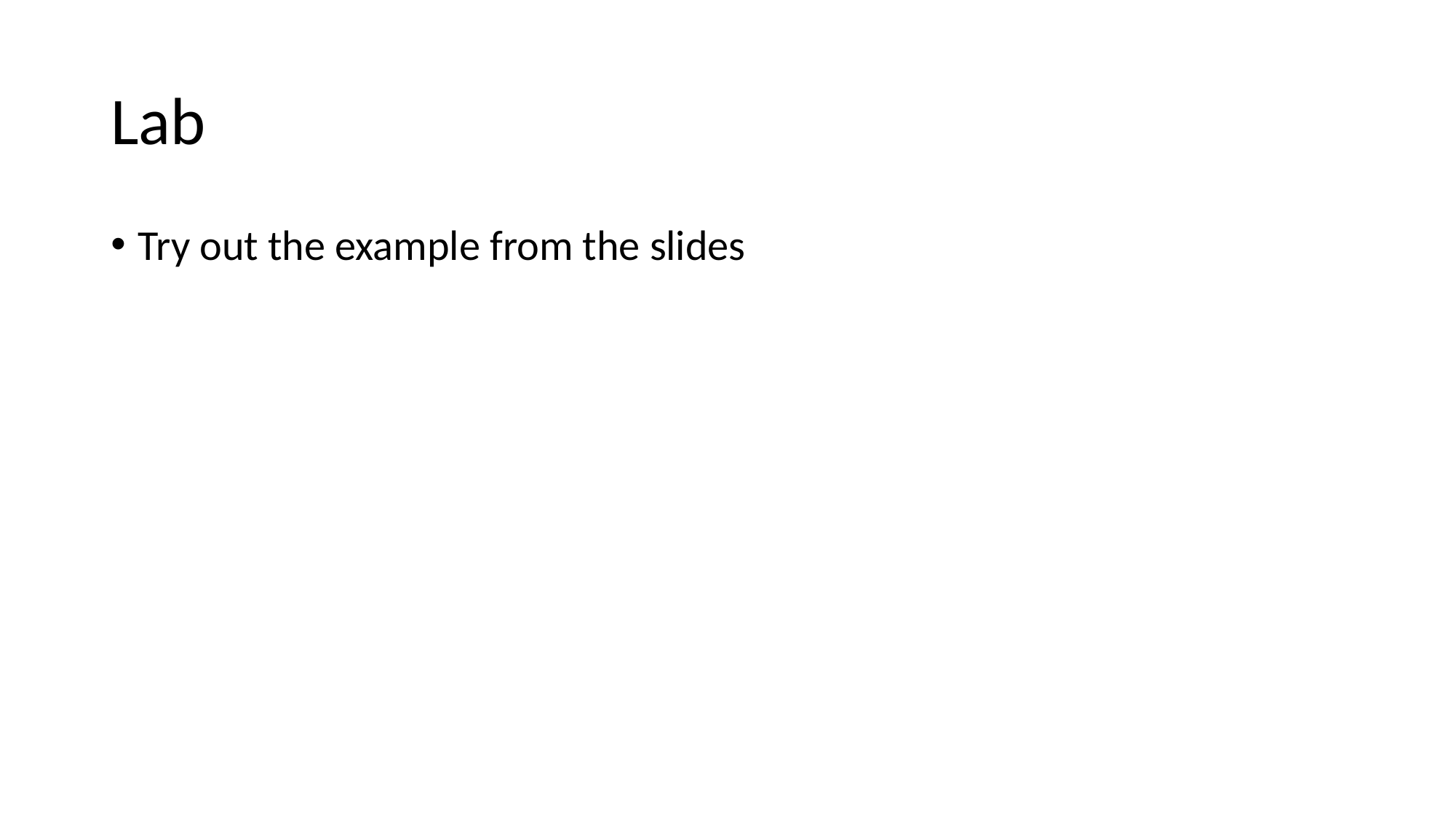

# Lab
Try out the example from the slides